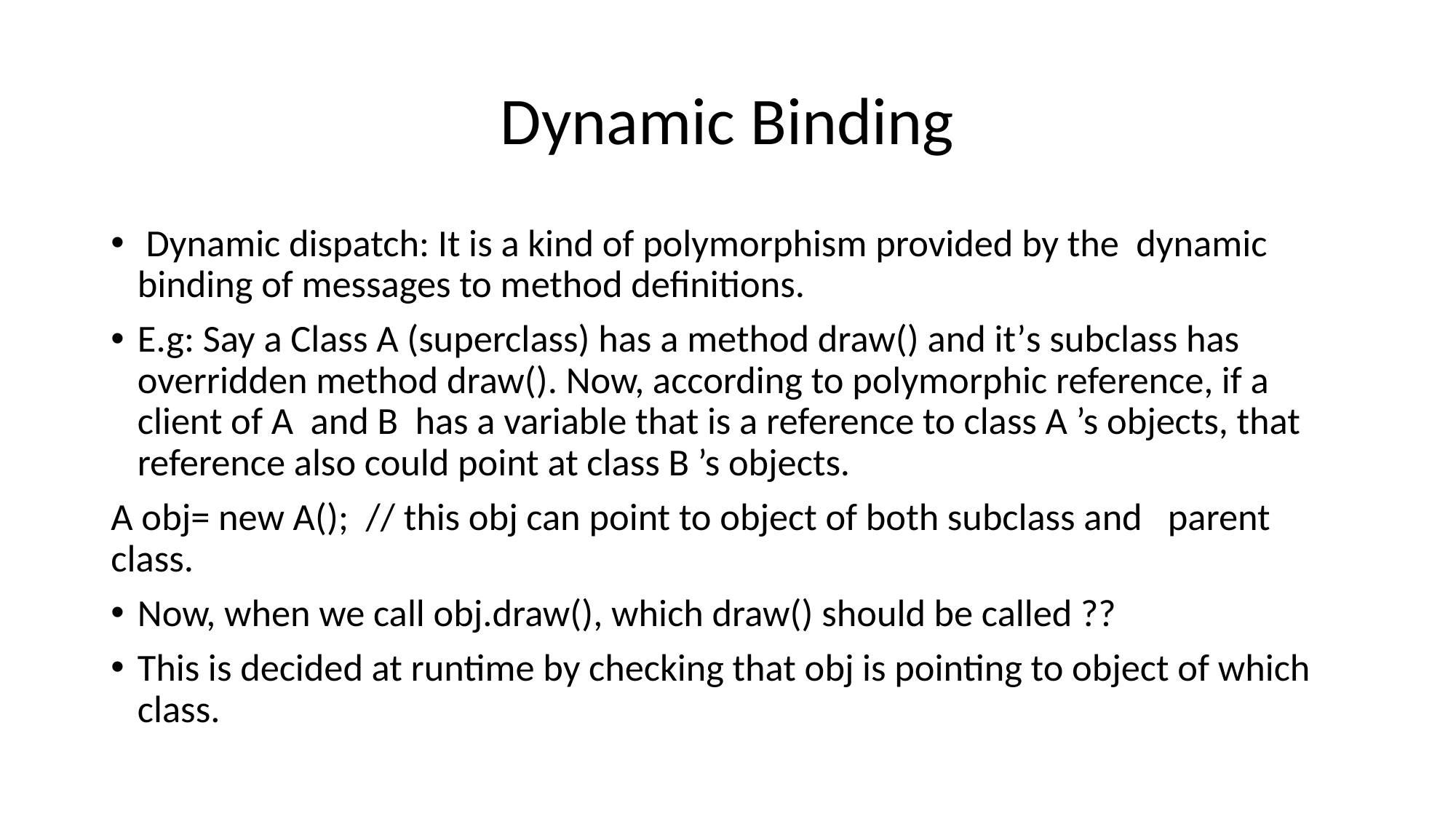

# Dynamic Binding
 Dynamic dispatch: It is a kind of polymorphism provided by the  dynamic binding of messages to method definitions.
E.g: Say a Class A (superclass) has a method draw() and it’s subclass has overridden method draw(). Now, according to polymorphic reference, if a client of A  and B  has a variable that is a reference to class A ’s objects, that reference also could point at class B ’s objects.
A obj= new A();  // this obj can point to object of both subclass and   parent class.
Now, when we call obj.draw(), which draw() should be called ??
This is decided at runtime by checking that obj is pointing to object of which class.